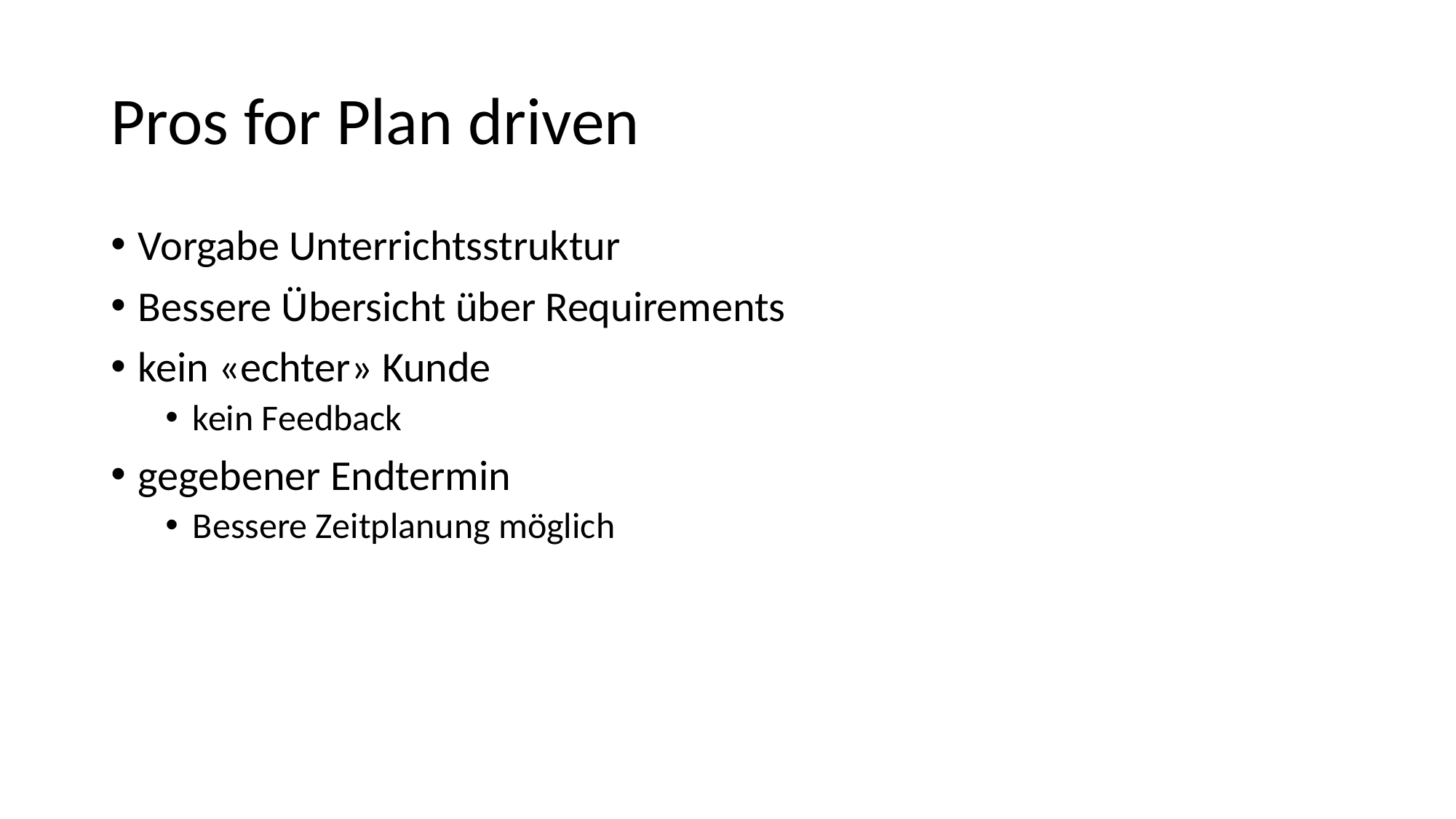

# Pros for Plan driven
Vorgabe Unterrichtsstruktur
Bessere Übersicht über Requirements
kein «echter» Kunde
kein Feedback
gegebener Endtermin
Bessere Zeitplanung möglich